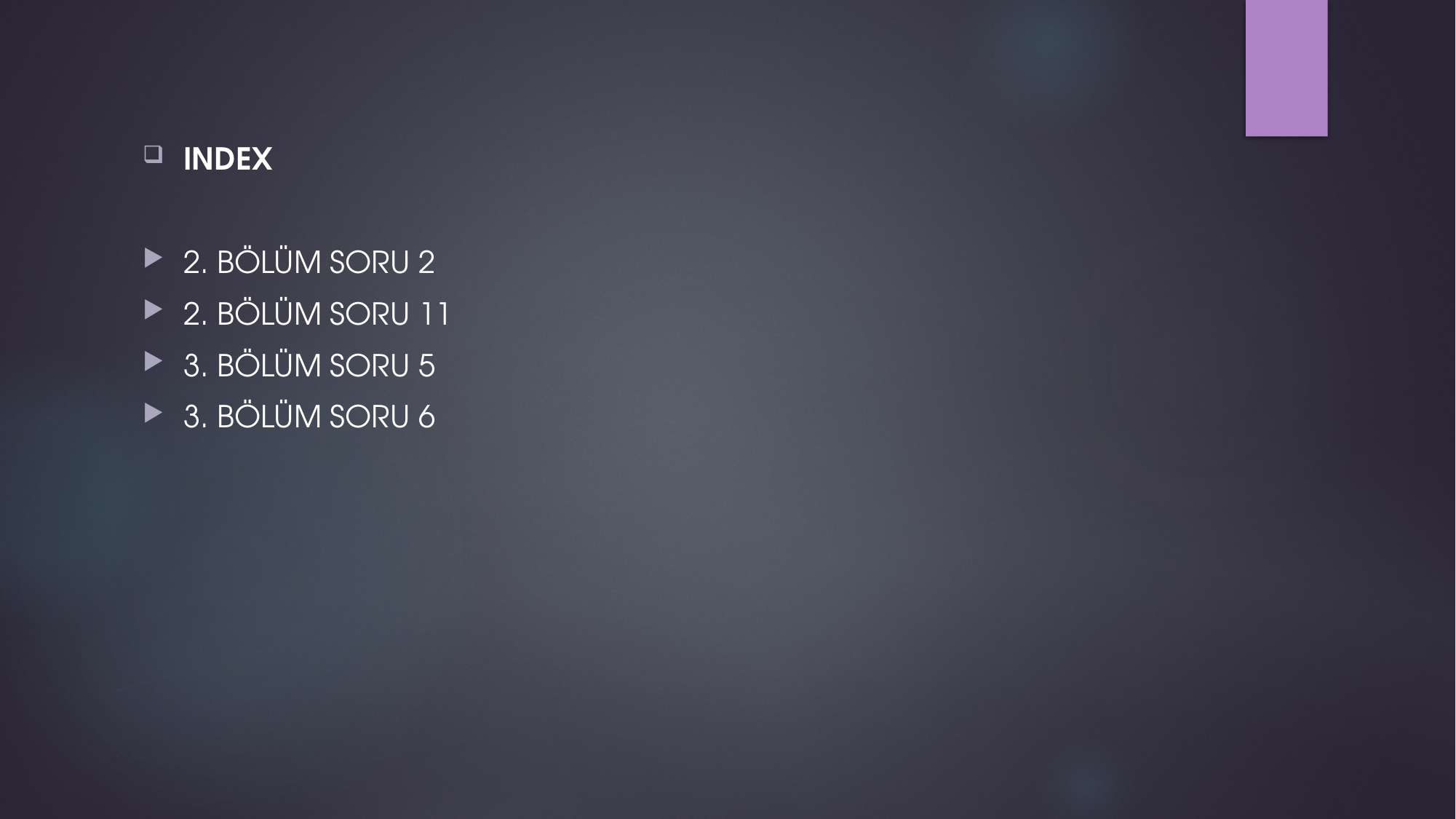

INDEX

2. BÖLÜM SORU 2
2. BÖLÜM SORU 11
3. BÖLÜM SORU 5
3. BÖLÜM SORU 6